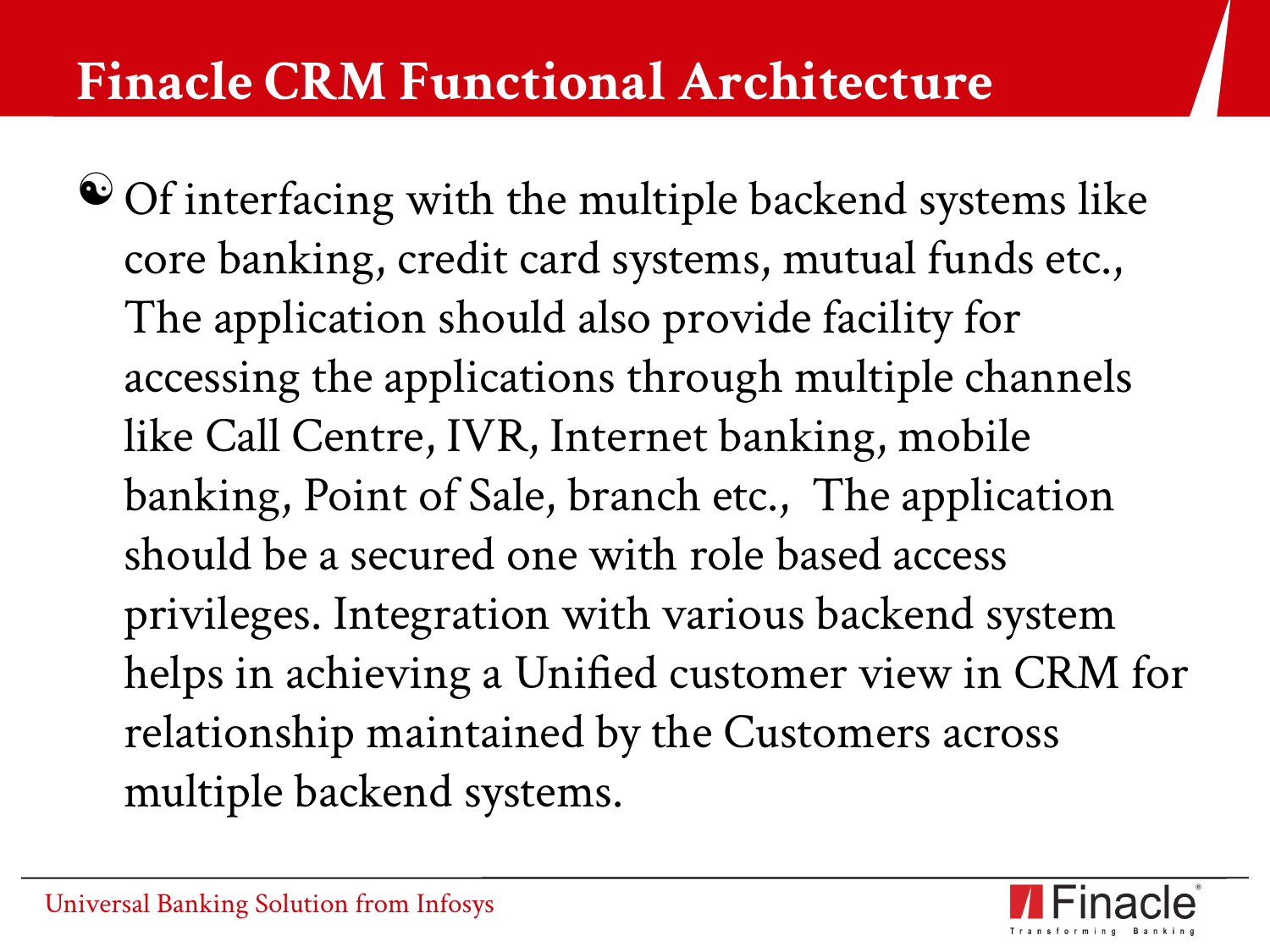

# Finacle CRM Functional Architecture
Of interfacing with the multiple backend systems like core banking, credit card systems, mutual funds etc., The application should also provide facility for accessing the applications through multiple channels like Call Centre, IVR, Internet banking, mobile banking, Point of Sale, branch etc.,  The application should be a secured one with role based access privileges. Integration with various backend system helps in achieving a Unified customer view in CRM for relationship maintained by the Customers across multiple backend systems.